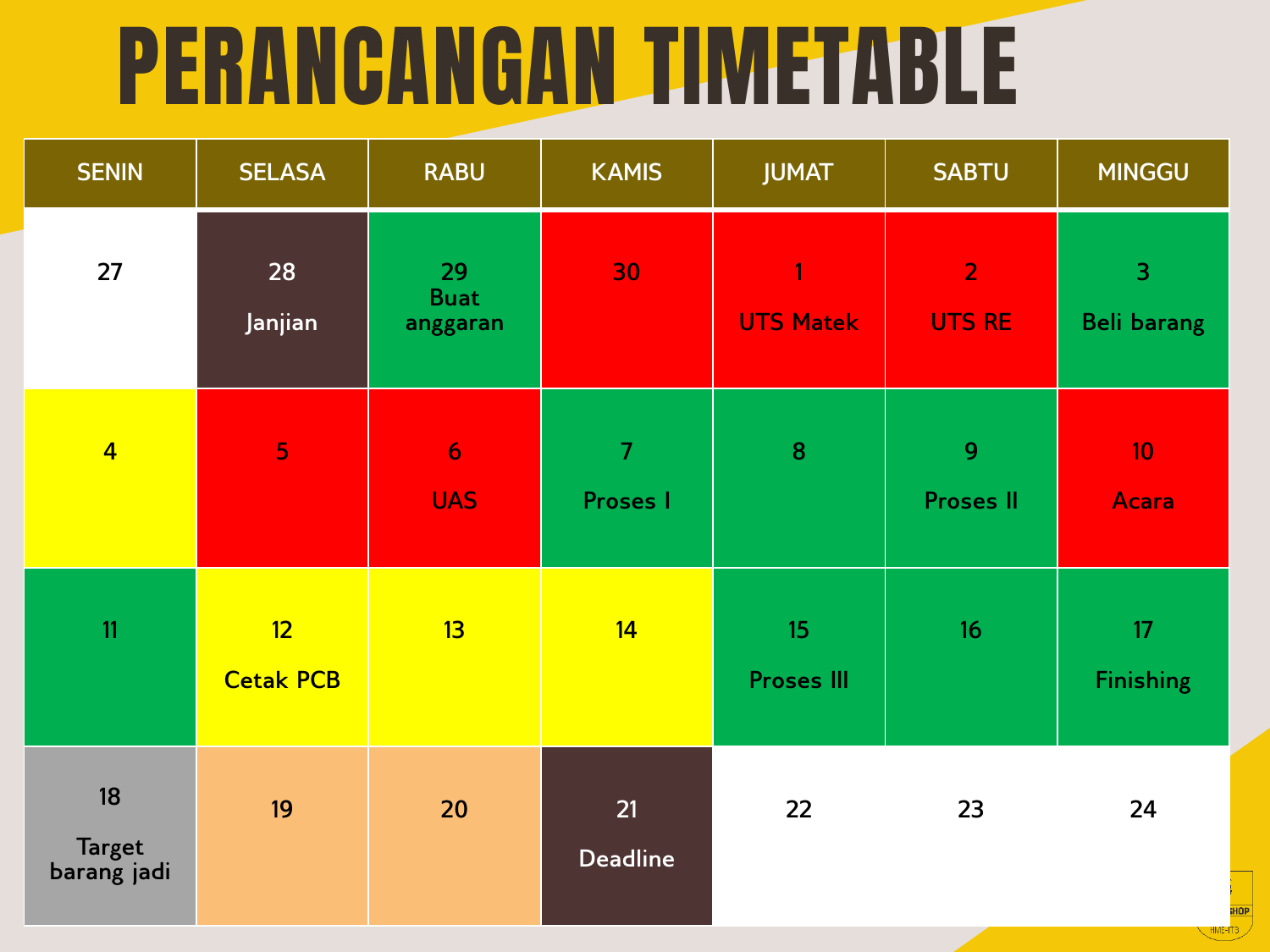

# PERANCANGAN TIMETABLE
| SENIN | SELASA | RABU | KAMIS | JUMAT | SABTU | MINGGU |
| --- | --- | --- | --- | --- | --- | --- |
| 27 | 28 Janjian | 29 Buat anggaran | 30 | 1 UTS Matek | 2 UTS RE | 3 Beli barang |
| 4 | 5 | 6 UAS | 7 Proses I | 8 | 9 Proses II | 10 Acara |
| 11 | 12 Cetak PCB | 13 | 14 | 15 Proses III | 16 | 17 Finishing |
| 18 Target barang jadi | 19 | 20 | 21 Deadline | 22 | 23 | 24 |